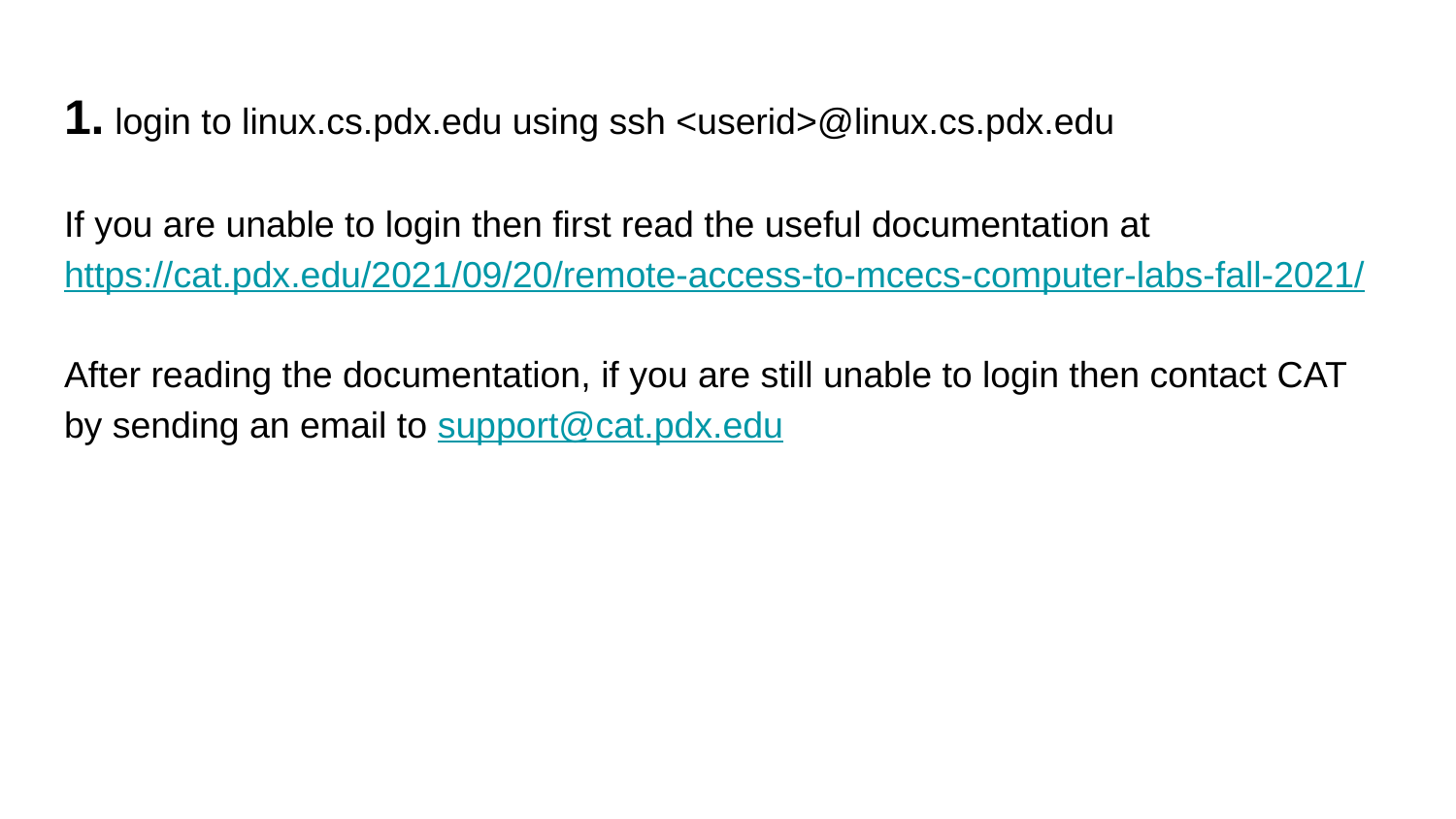

# 1. login to linux.cs.pdx.edu using ssh <userid>@linux.cs.pdx.edu

If you are unable to login then first read the useful documentation at https://cat.pdx.edu/2021/09/20/remote-access-to-mcecs-computer-labs-fall-2021/

After reading the documentation, if you are still unable to login then contact CAT by sending an email to support@cat.pdx.edu